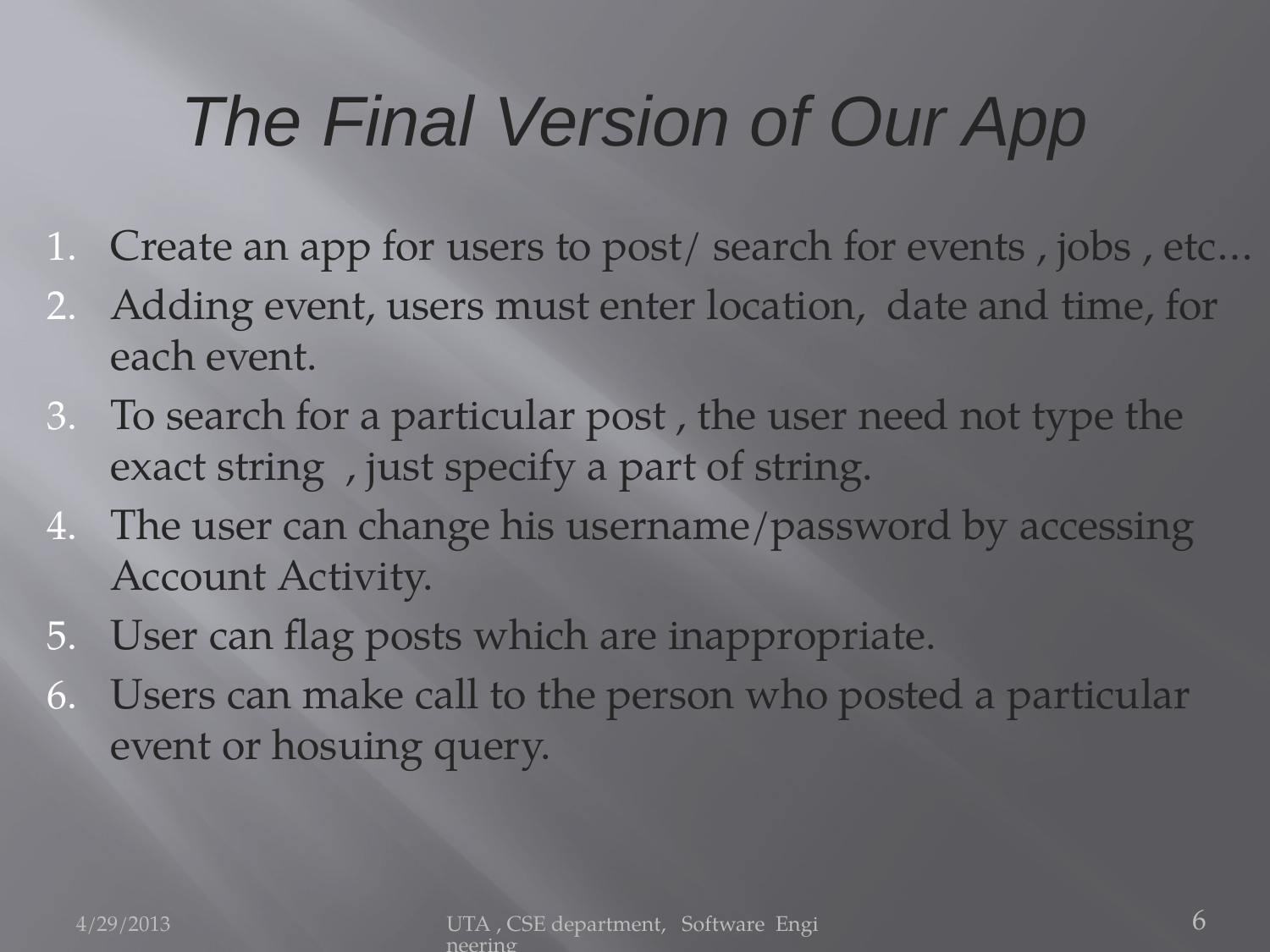

# The Final Version of Our App
Create an app for users to post/ search for events , jobs , etc…
Adding event, users must enter location,  date and time, for each event.
To search for a particular post , the user need not type the exact string  , just specify a part of string.
The user can change his username/password by accessing Account Activity.
User can flag posts which are inappropriate.
Users can make call to the person who posted a particular event or hosuing query.

4/29/2013
UTA , CSE department,   Software  Engineering
6